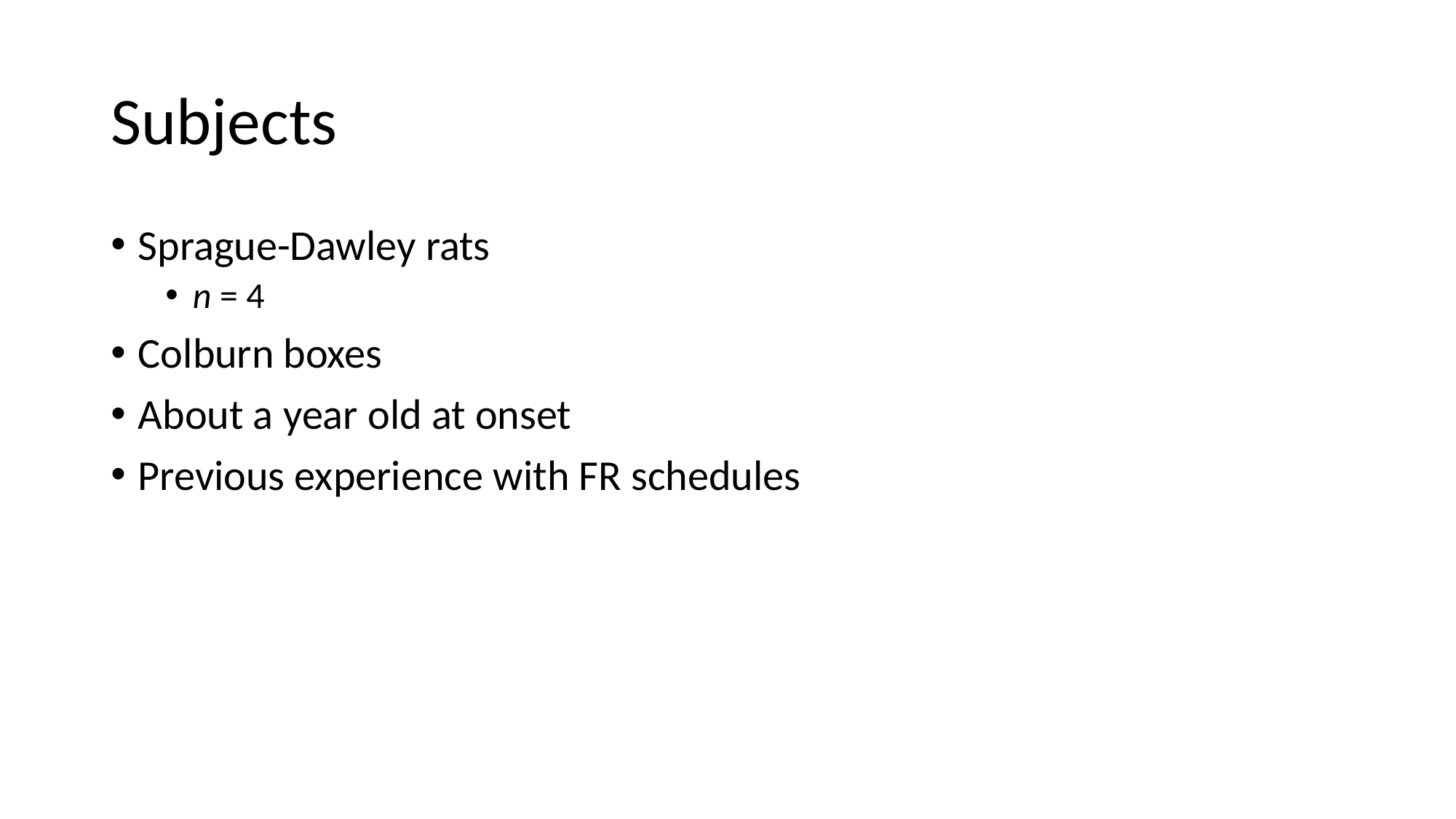

# Subjects
Sprague-Dawley rats
n = 4
Colburn boxes
About a year old at onset
Previous experience with FR schedules